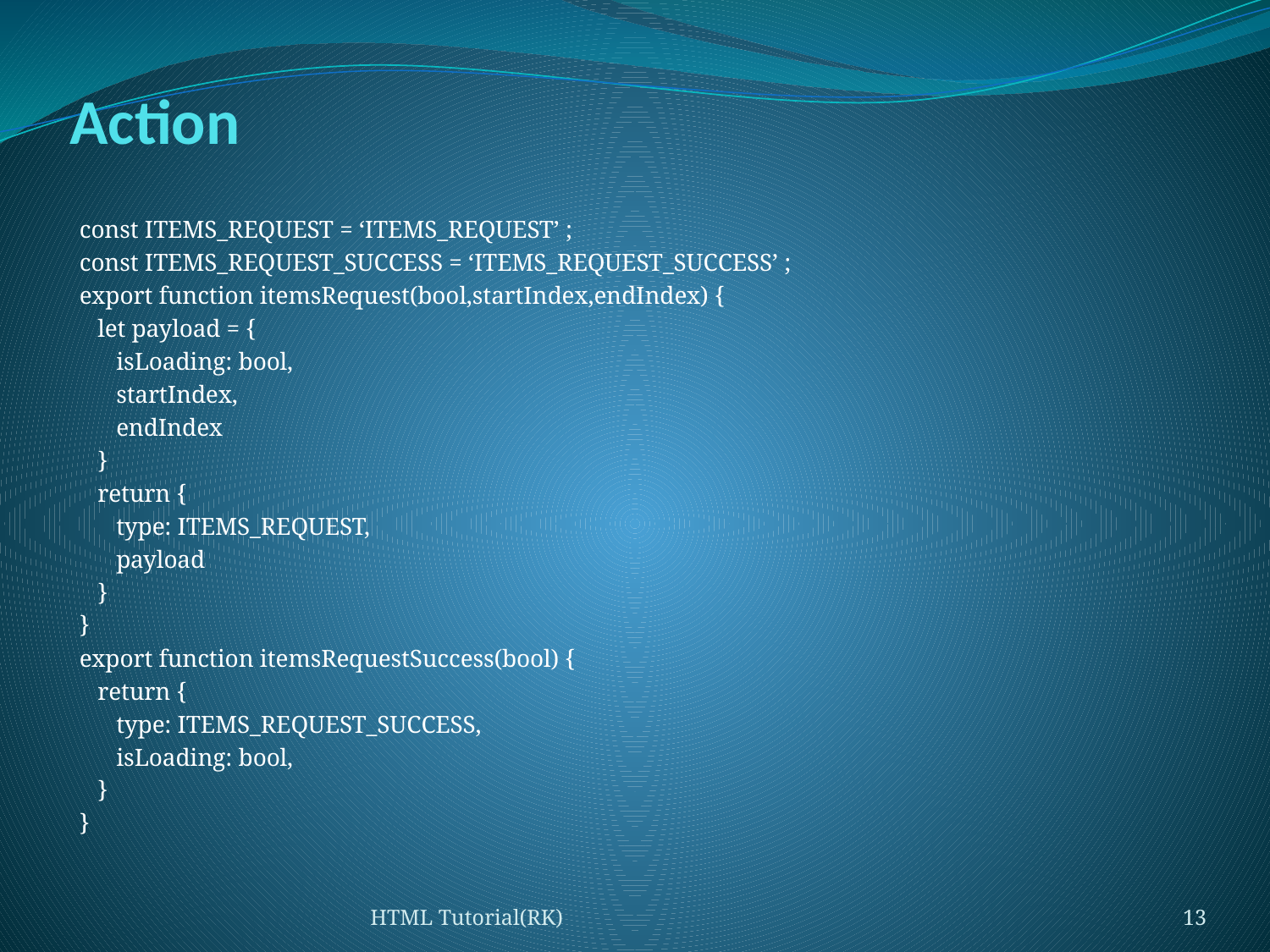

# Action
const ITEMS_REQUEST = ‘ITEMS_REQUEST’ ;
const ITEMS_REQUEST_SUCCESS = ‘ITEMS_REQUEST_SUCCESS’ ;
export function itemsRequest(bool,startIndex,endIndex) {
   let payload = {
      isLoading: bool,
      startIndex,
      endIndex
   }
   return {
      type: ITEMS_REQUEST,
      payload
   }
}
export function itemsRequestSuccess(bool) {
   return {
      type: ITEMS_REQUEST_SUCCESS,
      isLoading: bool,
   }
}
HTML Tutorial(RK)
13